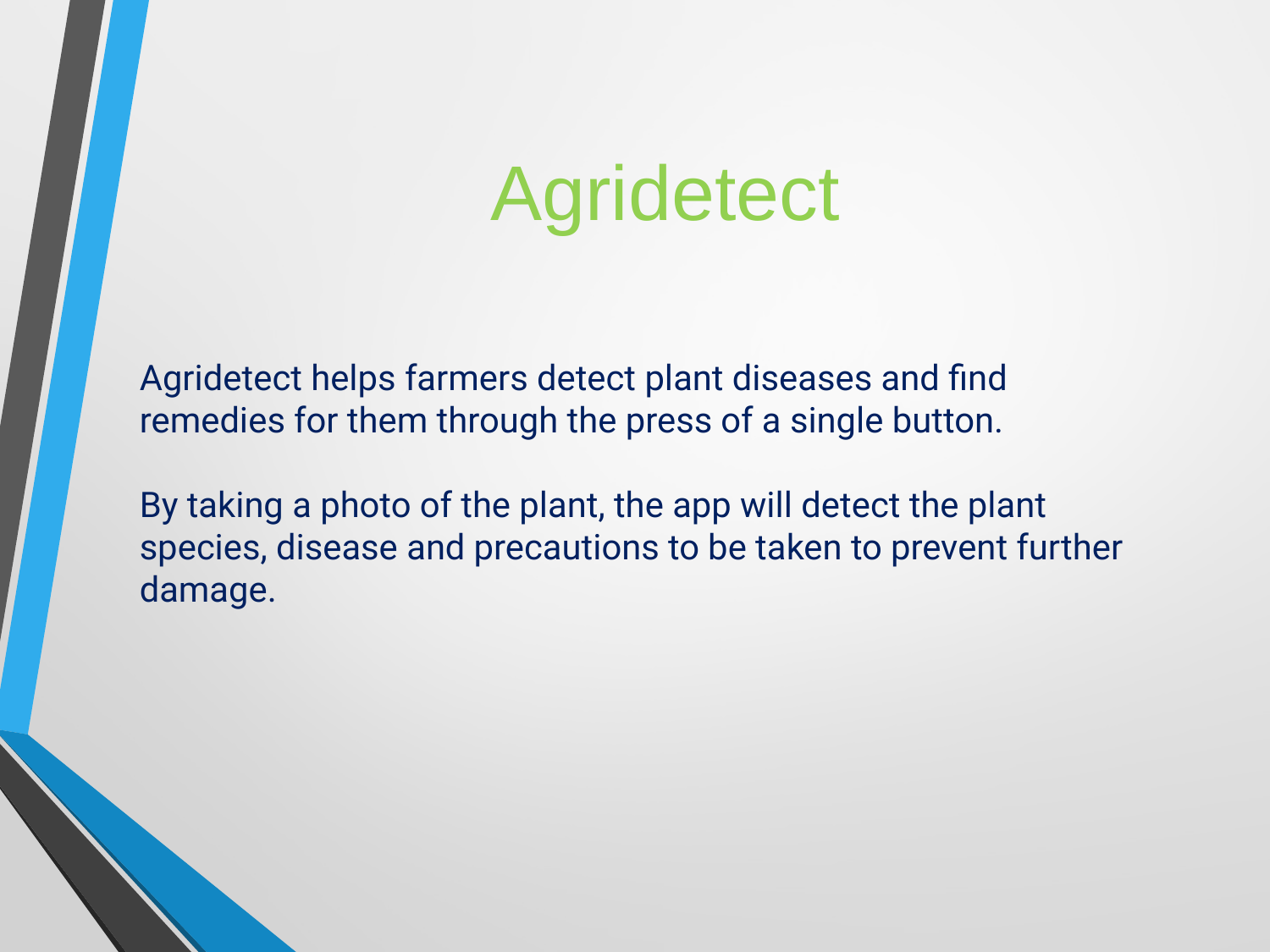

Agridetect
Agridetect helps farmers detect plant diseases and find remedies for them through the press of a single button.

By taking a photo of the plant, the app will detect the plant species, disease and precautions to be taken to prevent further damage.